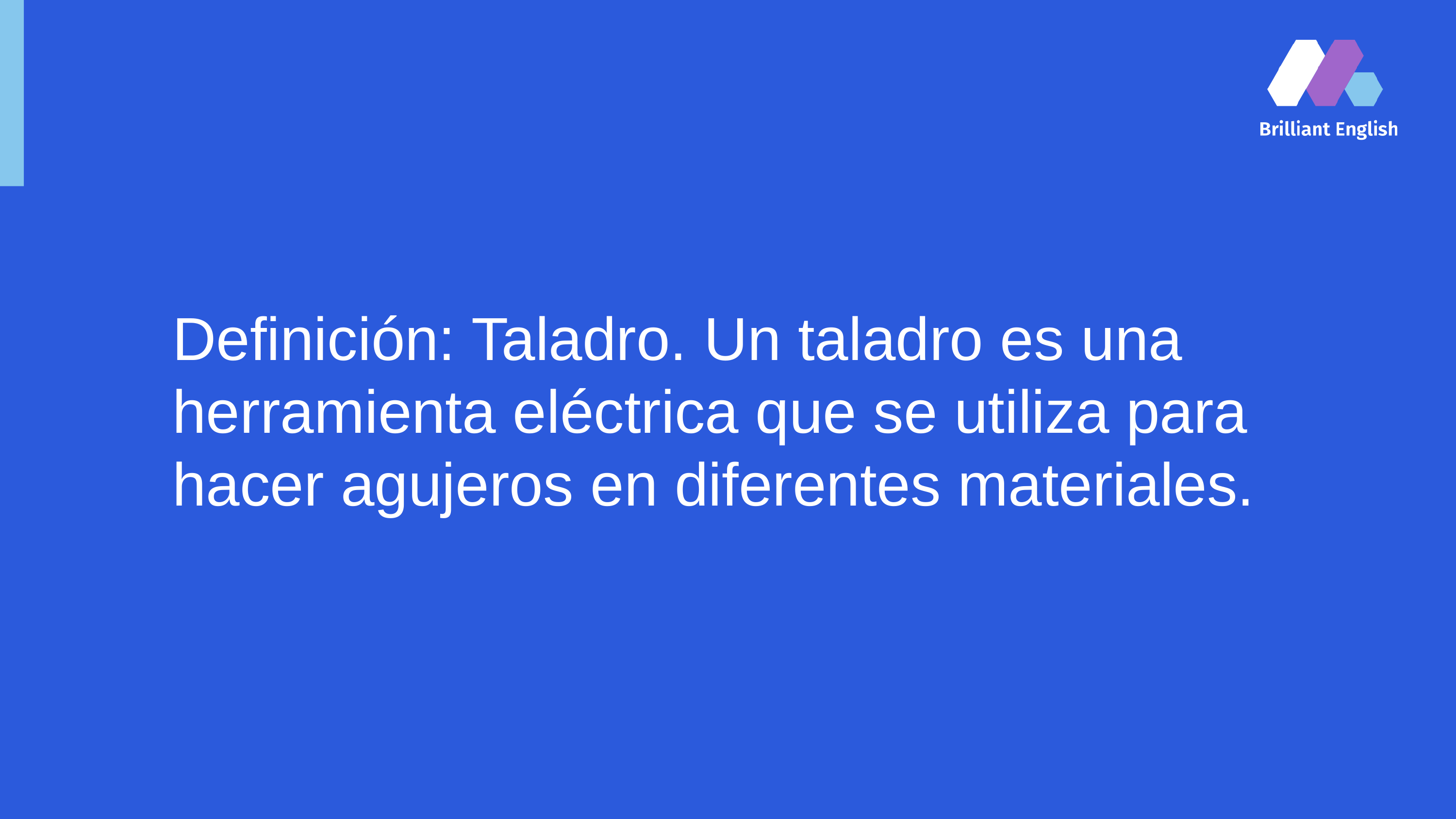

Definición: Taladro. Un taladro es una herramienta eléctrica que se utiliza para hacer agujeros en diferentes materiales.